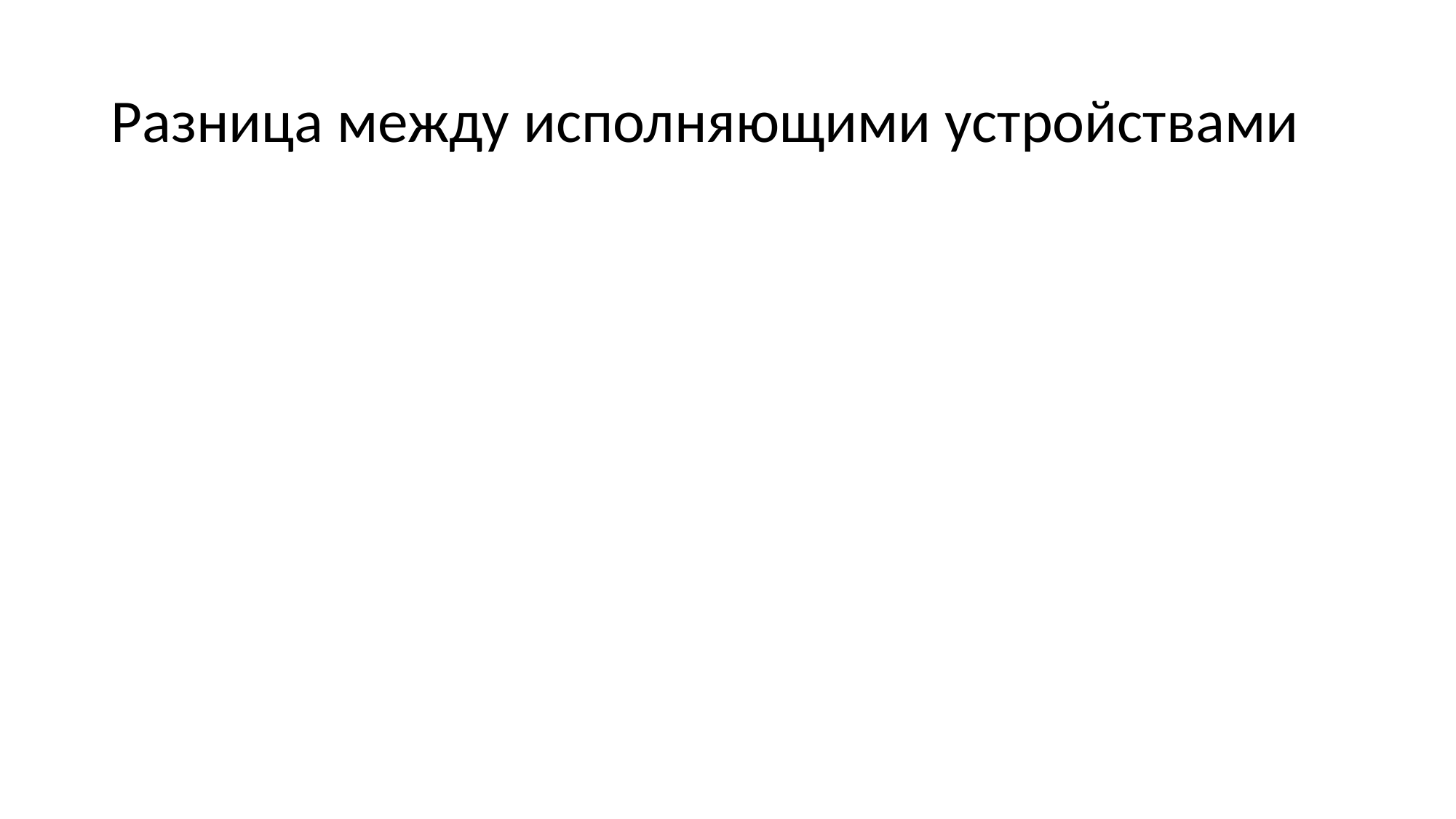

# Разница между исполняющими устройствами

Состояния устройства при выполнении четырех команд
Работу недетерминированного устройства можно эмулировать на детерминированном устройстве

Для эмуляции N команд недетерминированного устройства достаточно ≤ CN команд детерминированного устройства
В худшем случае не ≤, а ≈

Детерминированное устройство
Недетерминированное устройство